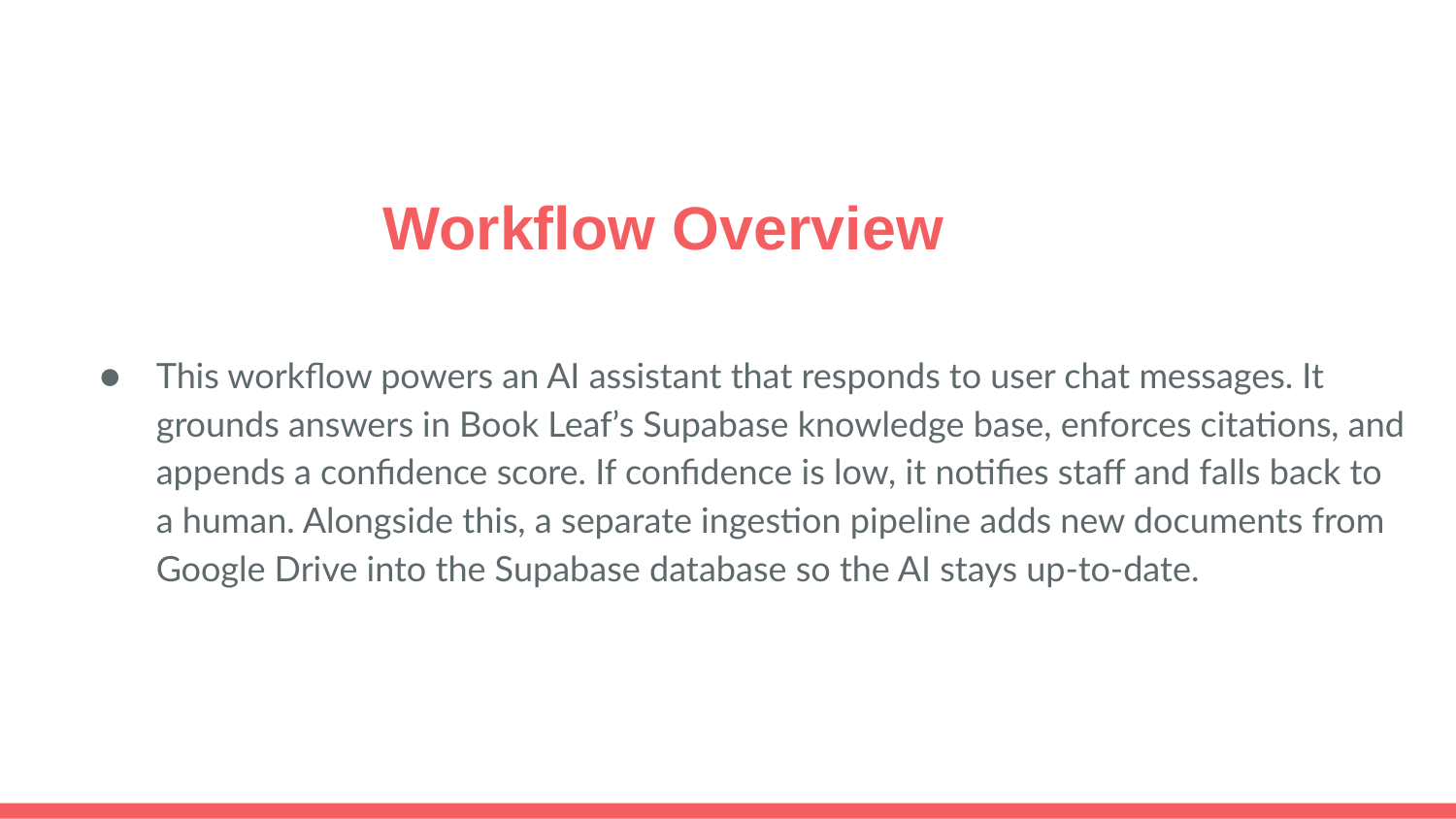

# Workflow Overview
This workflow powers an AI assistant that responds to user chat messages. It grounds answers in Book Leaf’s Supabase knowledge base, enforces citations, and appends a confidence score. If confidence is low, it notifies staff and falls back to a human. Alongside this, a separate ingestion pipeline adds new documents from Google Drive into the Supabase database so the AI stays up-to-date.